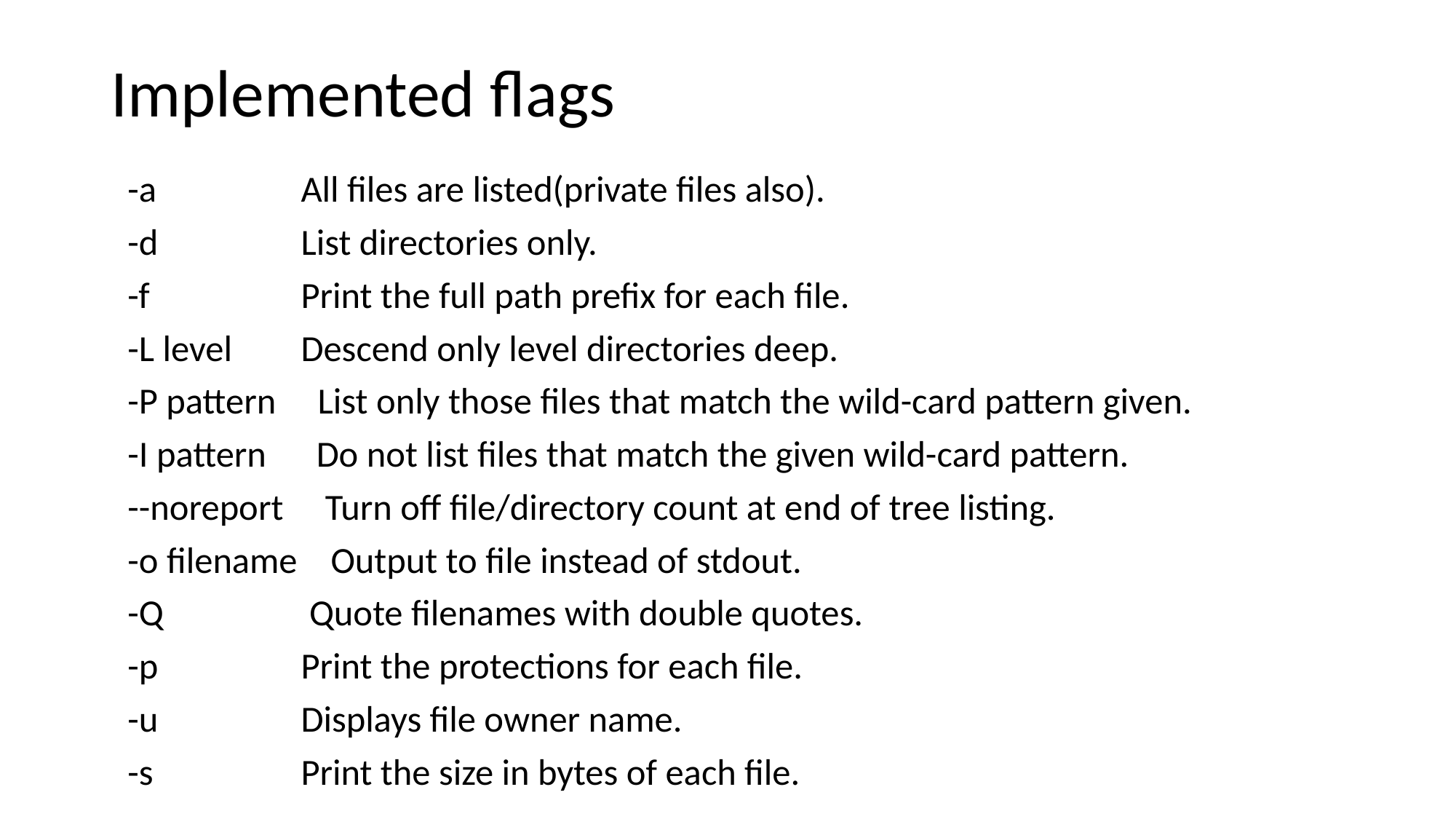

# Implemented flags
  -a              	All files are listed(private files also).
  -d              	List directories only.
  -f              	Print the full path prefix for each file.
  -L level        	Descend only level directories deep.
  -P pattern     List only those files that match the wild-card pattern given.
  -I pattern      Do not list files that match the given wild-card pattern.
  --noreport     Turn off file/directory count at end of tree listing.
  -o filename    Output to file instead of stdout.
  -Q             	 Quote filenames with double quotes.
  -p              	Print the protections for each file.
  -u              	Displays file owner name.
  -s              	Print the size in bytes of each file.